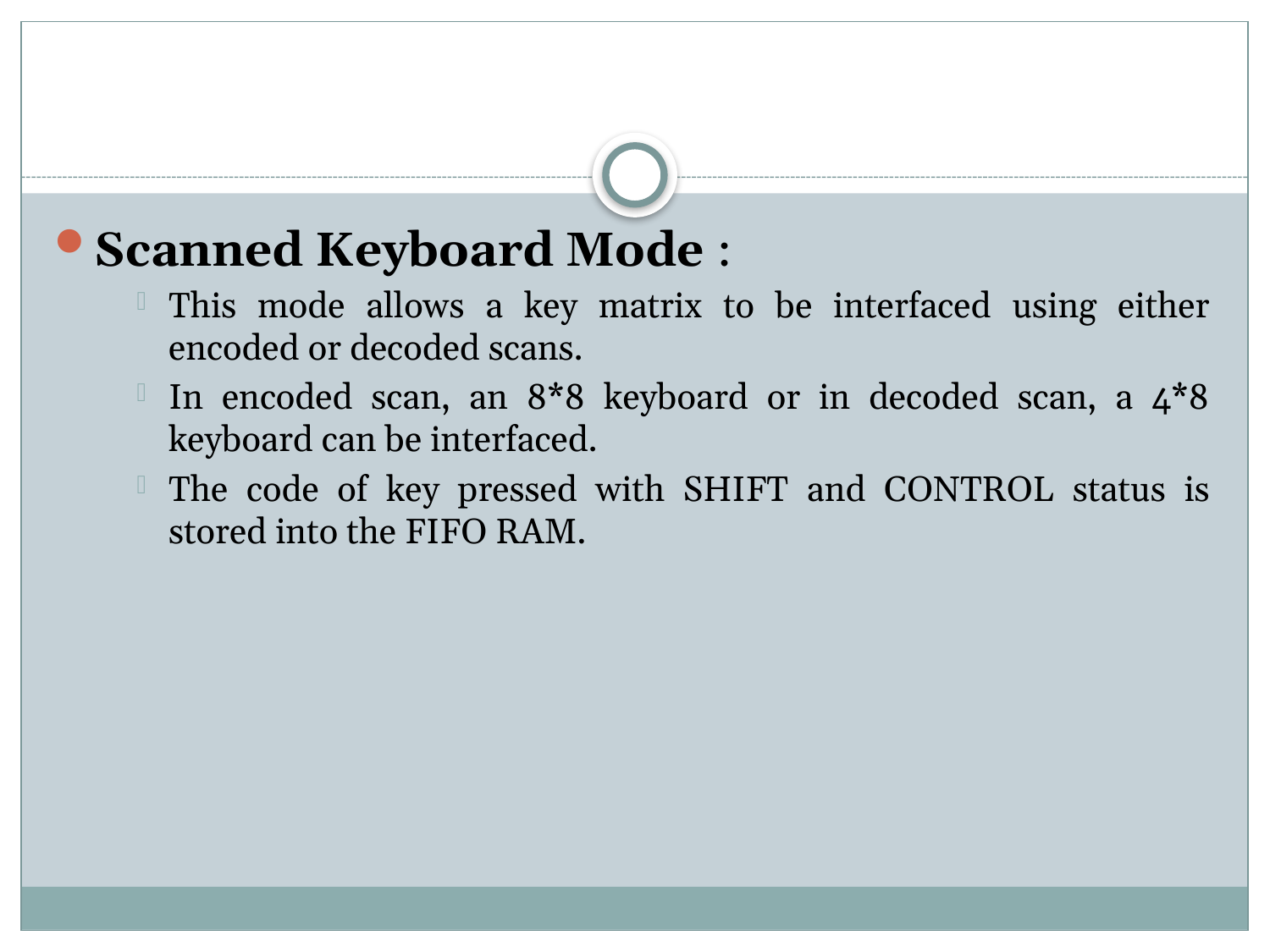

#
Scanned Keyboard Mode :
This mode allows a key matrix to be interfaced using either encoded or decoded scans.
In encoded scan, an 8*8 keyboard or in decoded scan, a 4*8 keyboard can be interfaced.
The code of key pressed with SHIFT and CONTROL status is stored into the FIFO RAM.